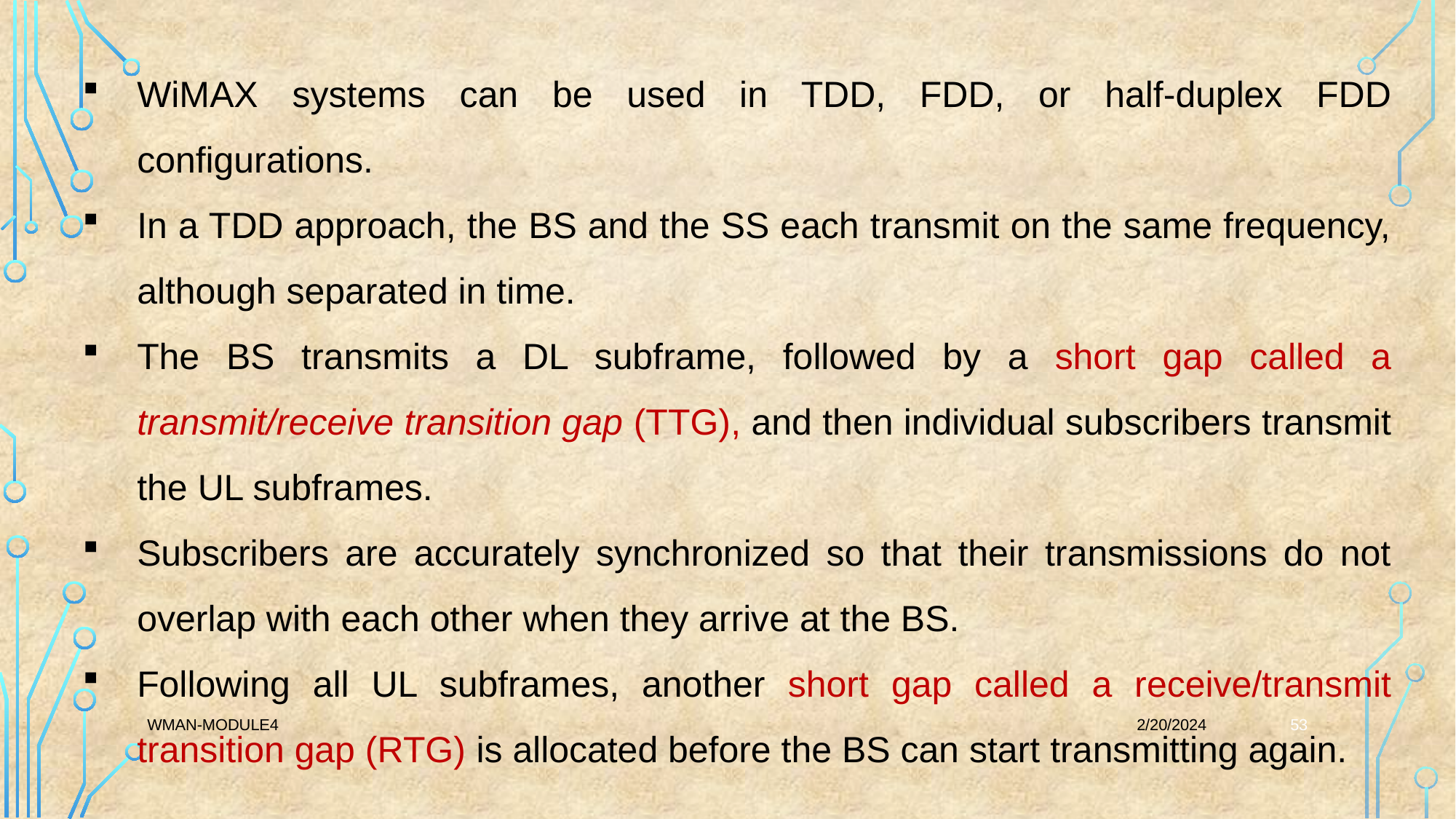

WiMAX systems can be used in TDD, FDD, or half-duplex FDD configurations.
In a TDD approach, the BS and the SS each transmit on the same frequency, although separated in time.
The BS transmits a DL subframe, followed by a short gap called a transmit/receive transition gap (TTG), and then individual subscribers transmit the UL subframes.
Subscribers are accurately synchronized so that their transmissions do not overlap with each other when they arrive at the BS.
Following all UL subframes, another short gap called a receive/transmit transition gap (RTG) is allocated before the BS can start transmitting again.
53
WMAN-Module4
2/20/2024